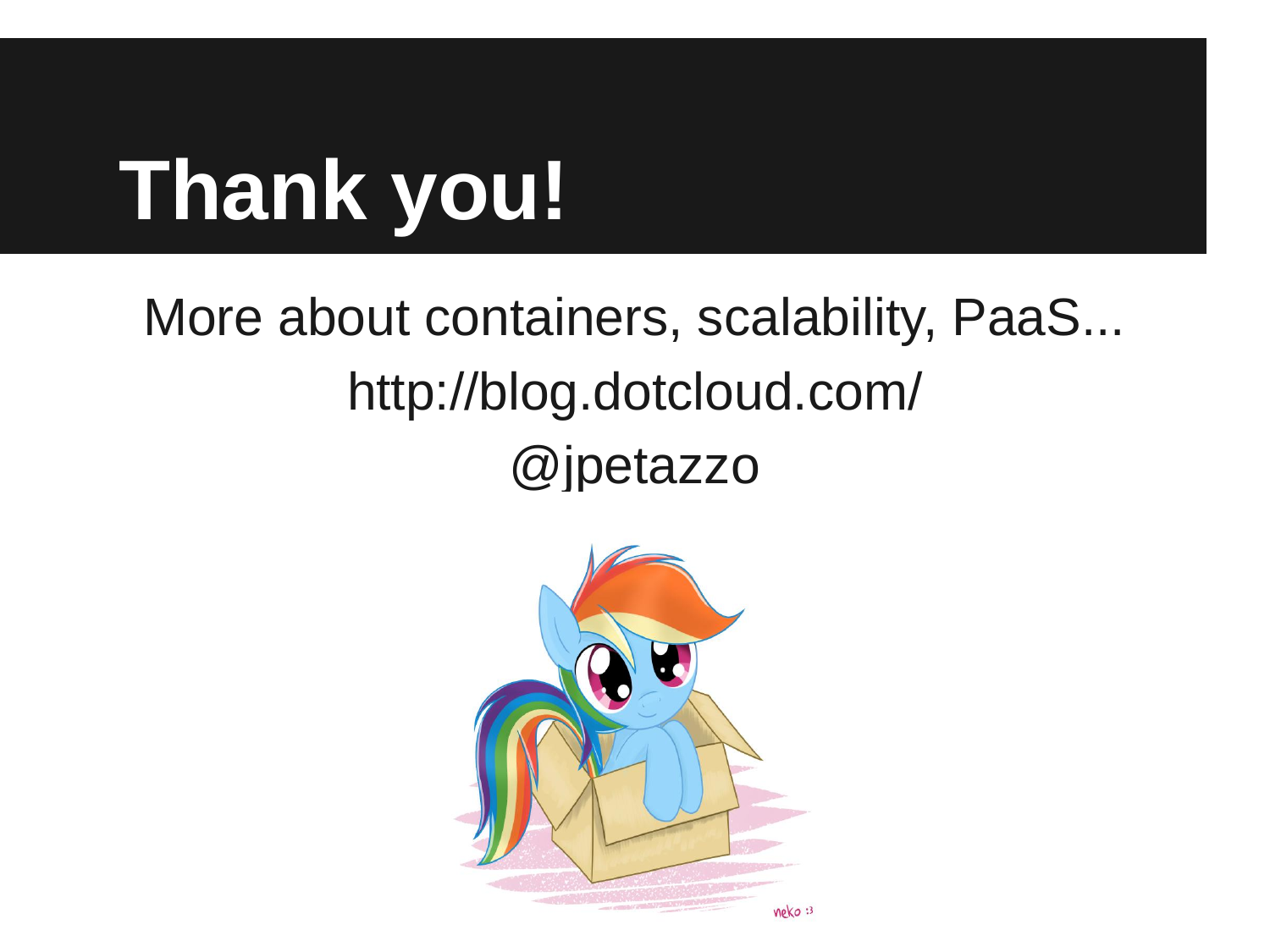

# Thank you!
More about containers, scalability, PaaS...
http://blog.dotcloud.com/
@jpetazzo